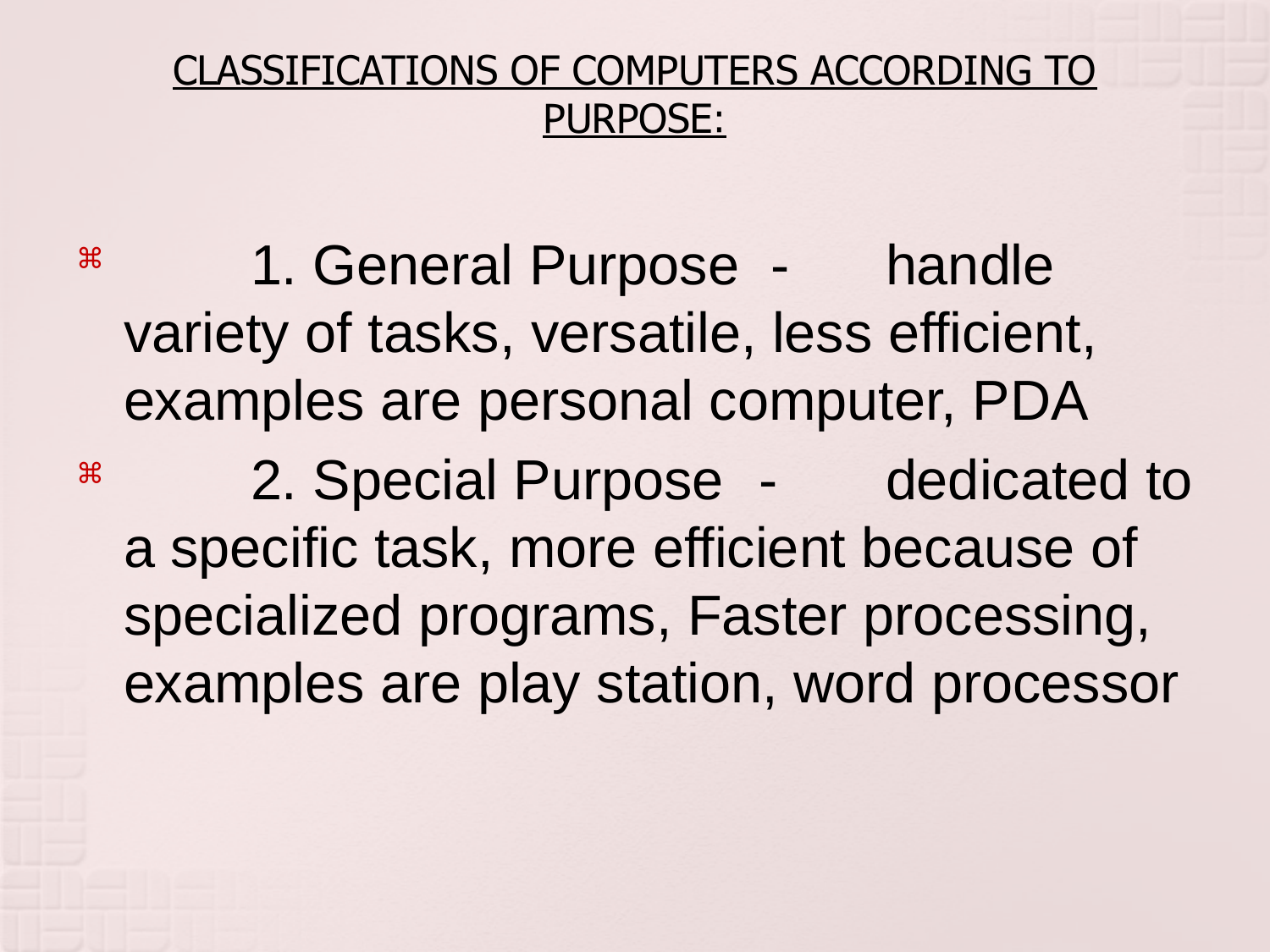

# CLASSIFICATIONS OF COMPUTERS ACCORDING TO PURPOSE:
	1. General Purpose  -	handle variety of tasks, versatile, less efficient, examples are personal computer, PDA
	2. Special Purpose	-	dedicated to a specific task, more efficient because of specialized programs, Faster processing, examples are play station, word processor